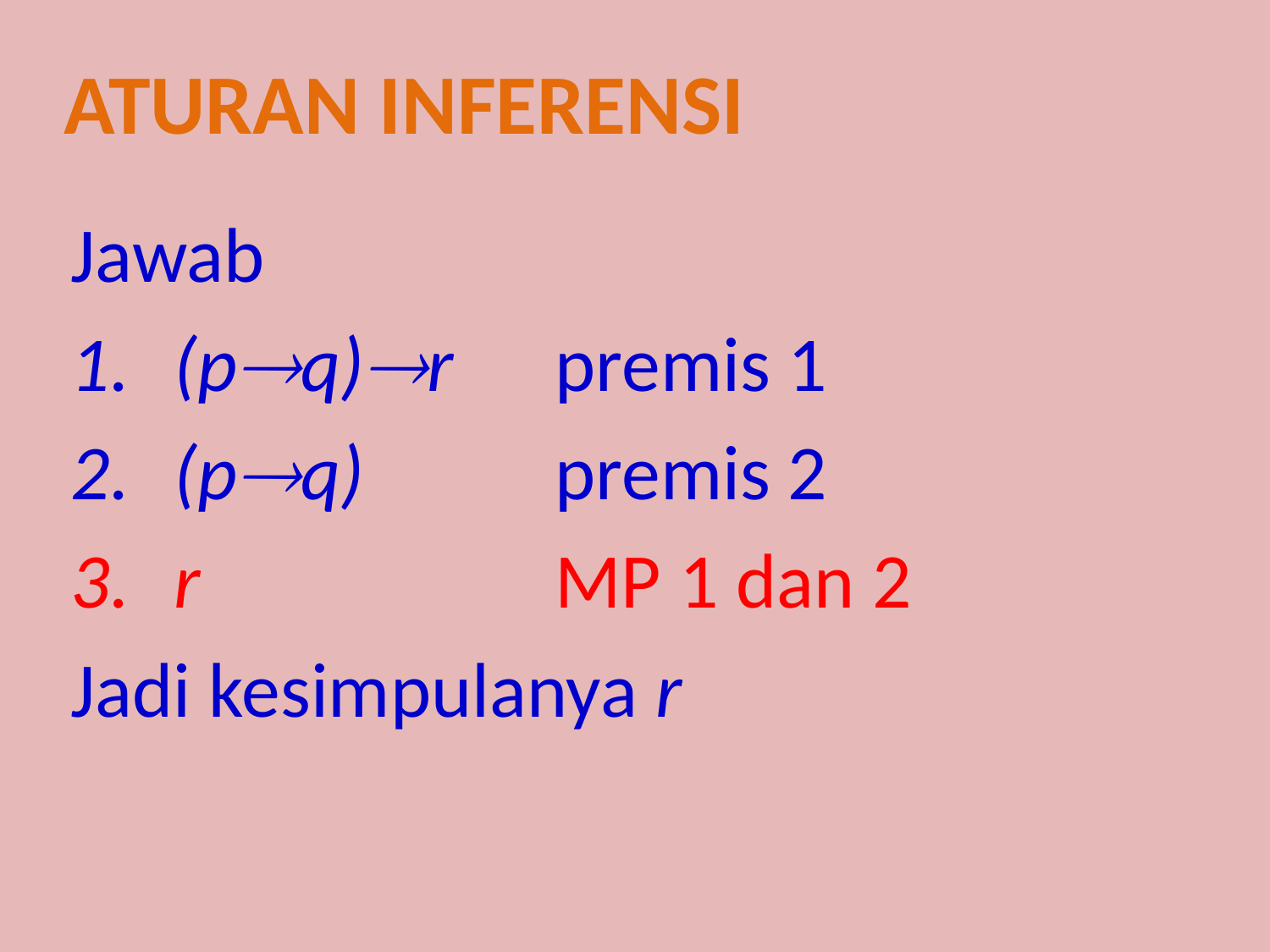

Aturan inferensi
Jawab
(p→q)→r  	premis 1
(p→q) 		premis 2
r			MP 1 dan 2
Jadi kesimpulanya r